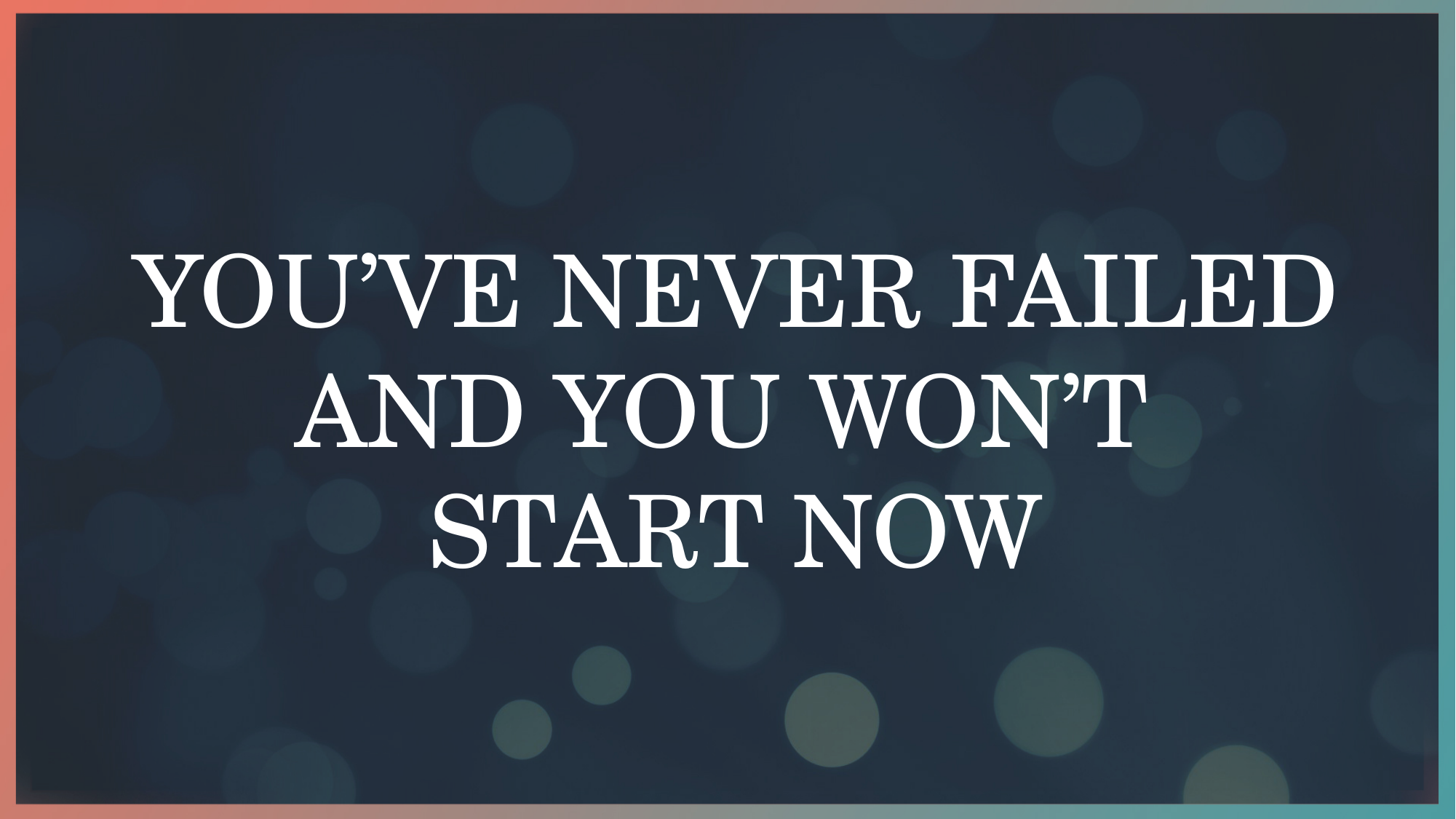

YOU’VE NEVER FAILED AND YOU WON’T
START NOW